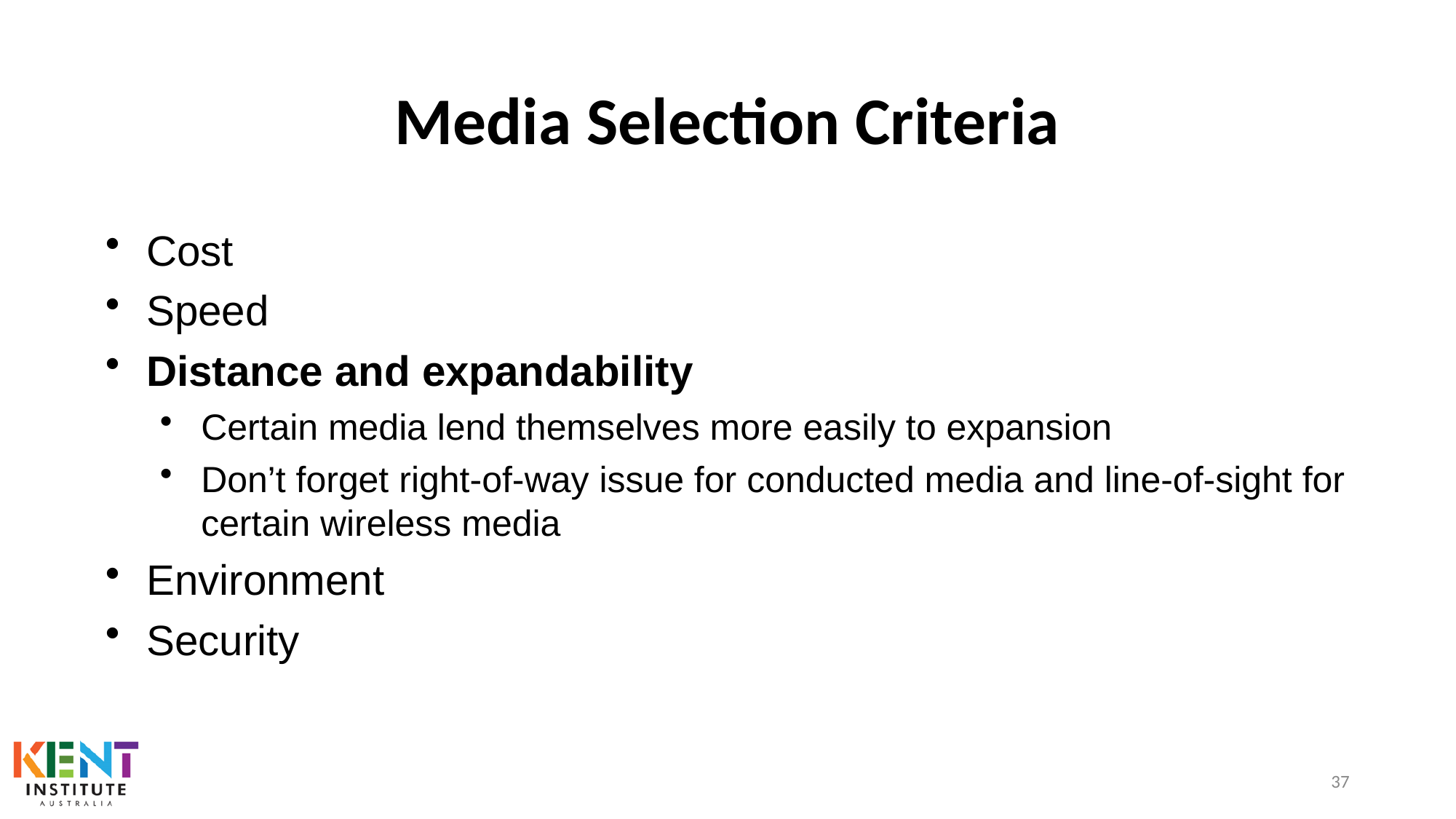

# Media Selection Criteria
Cost
Speed
Distance and expandability
Certain media lend themselves more easily to expansion
Don’t forget right-of-way issue for conducted media and line-of-sight for certain wireless media
Environment
Security
37